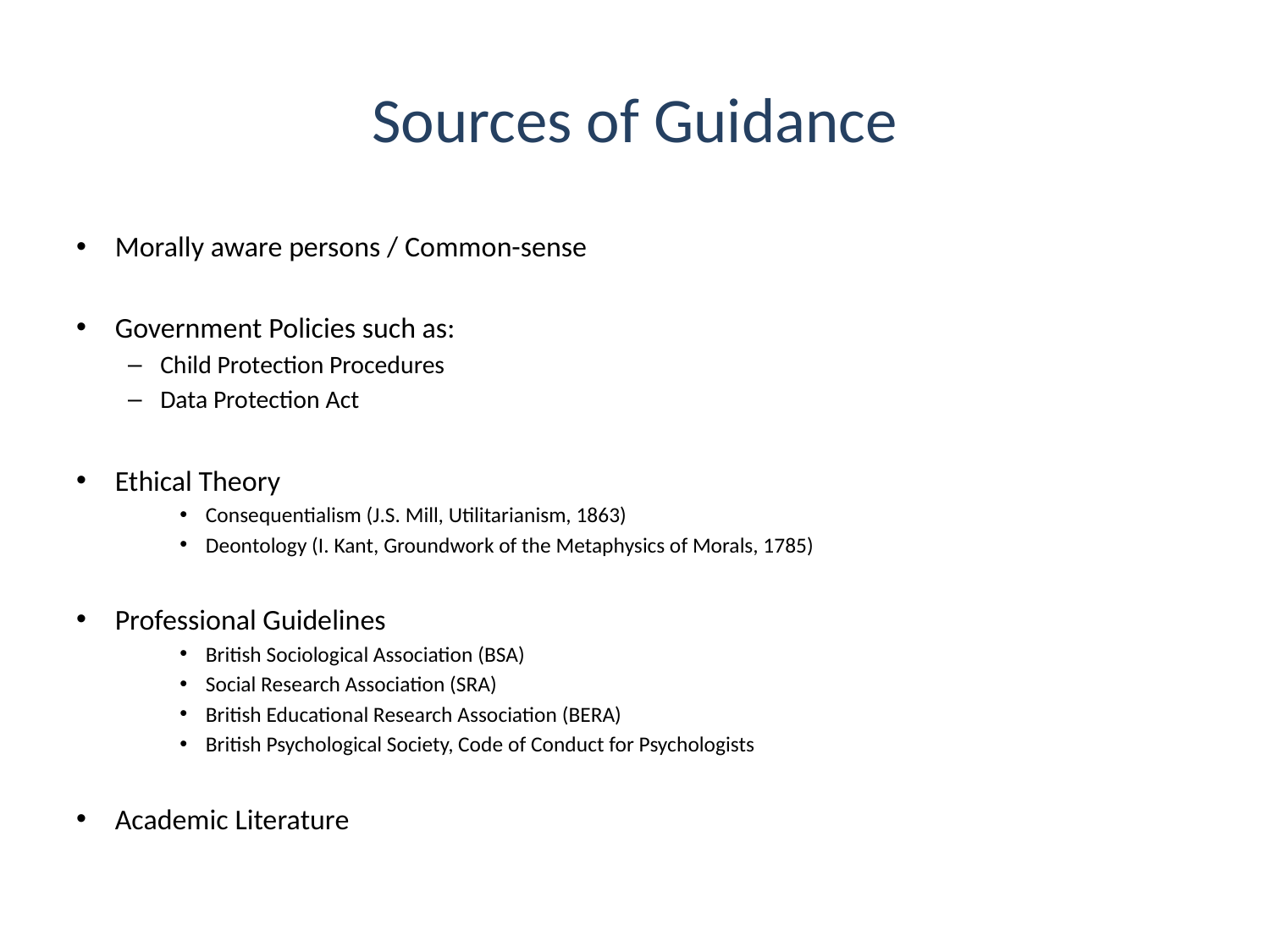

# Sources of Guidance
Morally aware persons / Common-sense

Government Policies such as:
Child Protection Procedures
Data Protection Act

Ethical Theory
Consequentialism (J.S. Mill, Utilitarianism, 1863)
Deontology (I. Kant, Groundwork of the Metaphysics of Morals, 1785)

Professional Guidelines
British Sociological Association (BSA)
Social Research Association (SRA)
British Educational Research Association (BERA)
British Psychological Society, Code of Conduct for Psychologists

Academic Literature